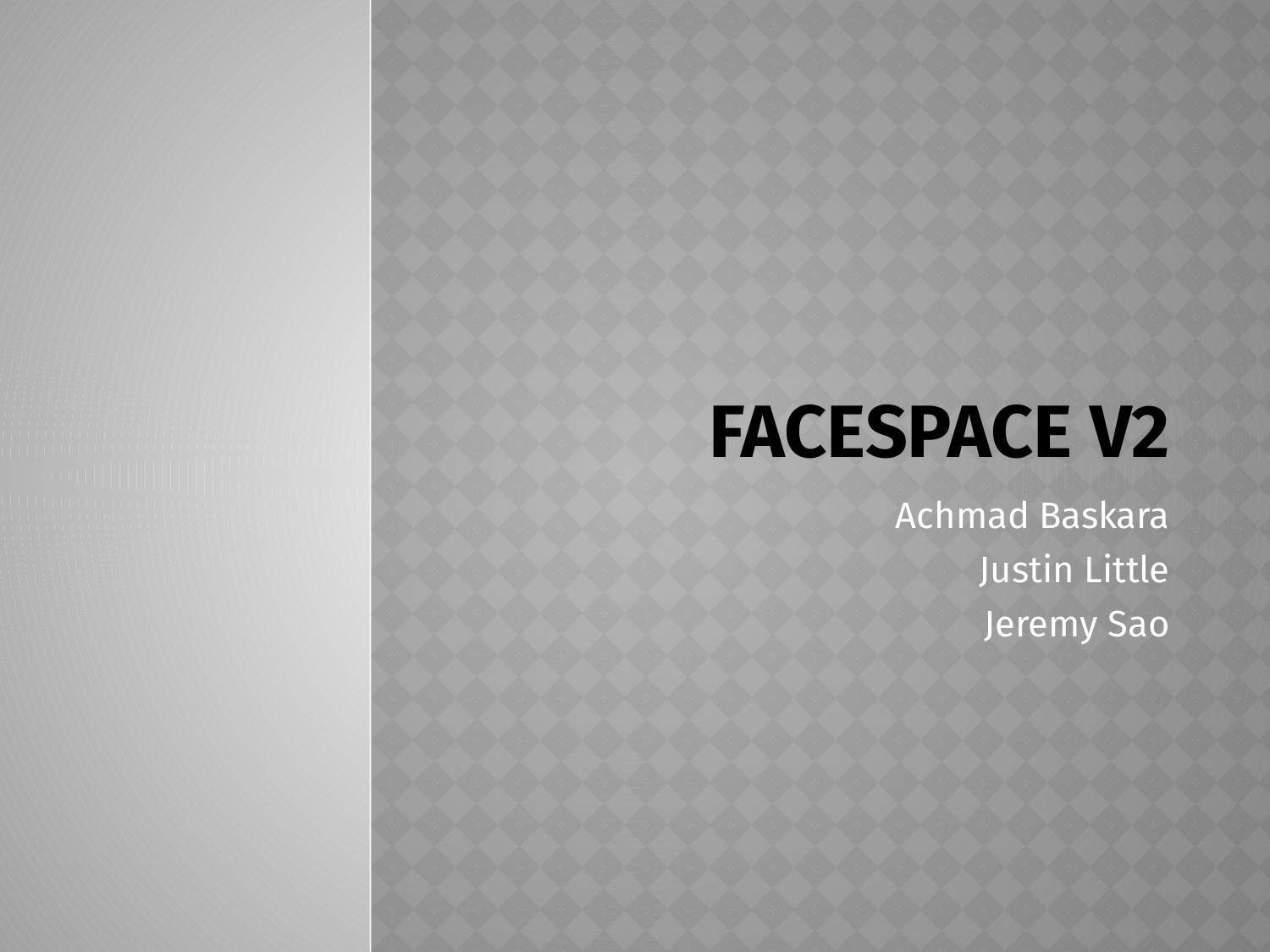

# Facespace v2
Achmad Baskara
Justin Little
Jeremy Sao